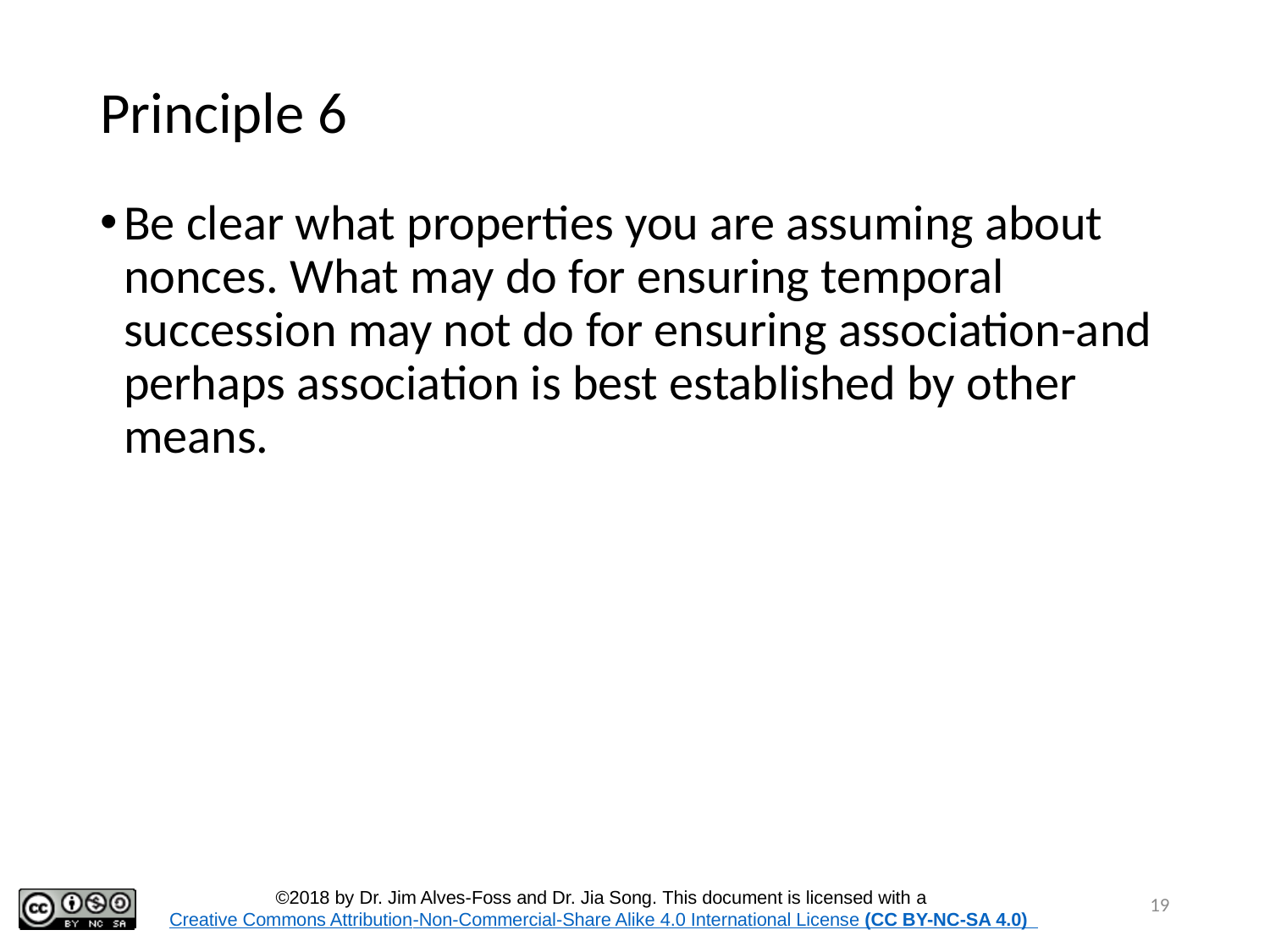

# Principle 6
Be clear what properties you are assuming about nonces. What may do for ensuring temporal succession may not do for ensuring association-and perhaps association is best established by other means.
19